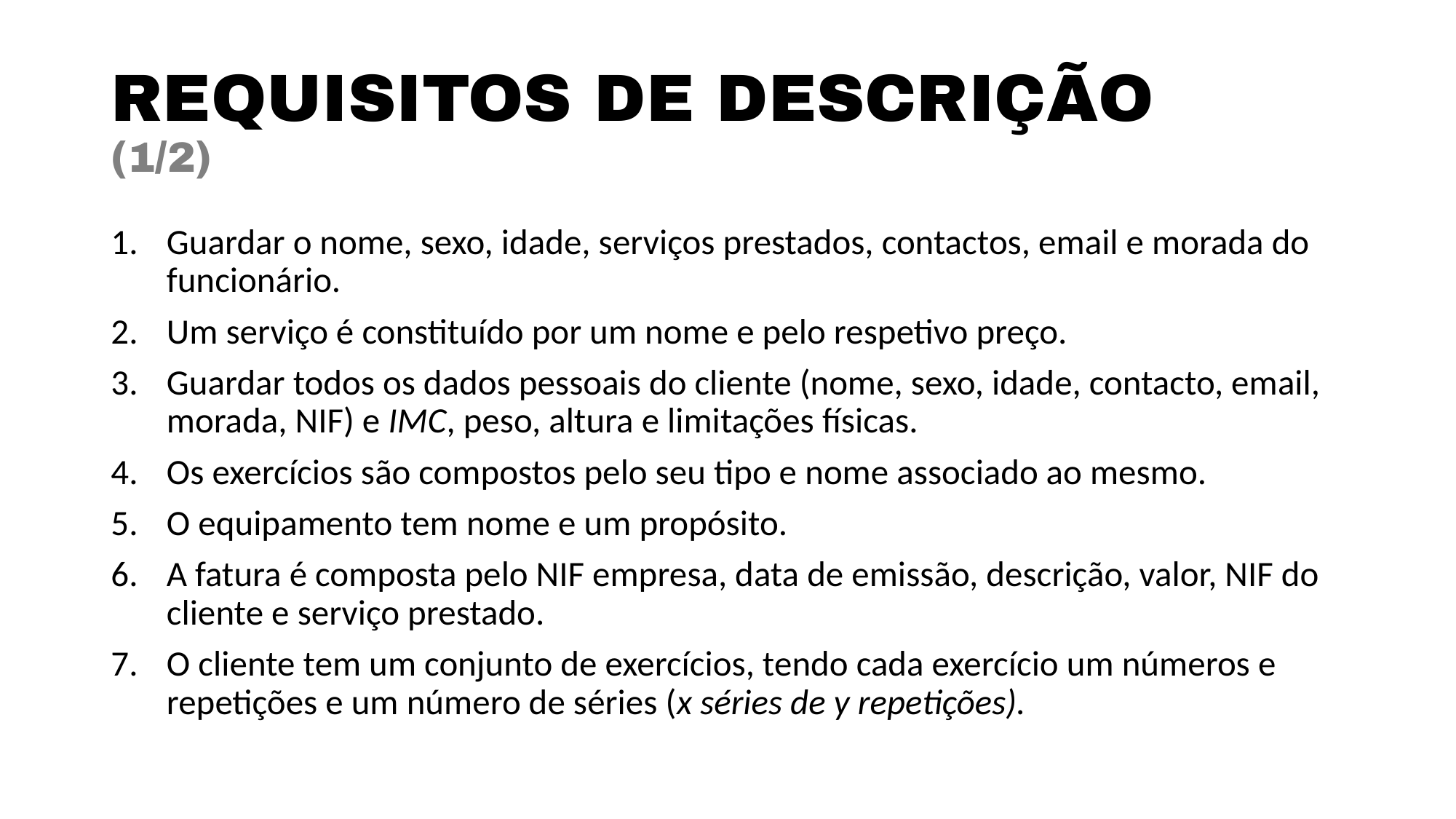

# REQUISITOS DE DESCRIÇÃO     (1/2)
Guardar o nome, sexo, idade, serviços prestados, contactos, email e morada do funcionário.
Um serviço é constituído por um nome e pelo respetivo preço.
Guardar todos os dados pessoais do cliente (nome, sexo, idade, contacto, email, morada, NIF) e IMC, peso, altura e limitações físicas.
Os exercícios são compostos pelo seu tipo e nome associado ao mesmo.
O equipamento tem nome e um propósito.
A fatura é composta pelo NIF empresa, data de emissão, descrição, valor, NIF do cliente e serviço prestado.
O cliente tem um conjunto de exercícios, tendo cada exercício um números e repetições e um número de séries (x séries de y repetições).